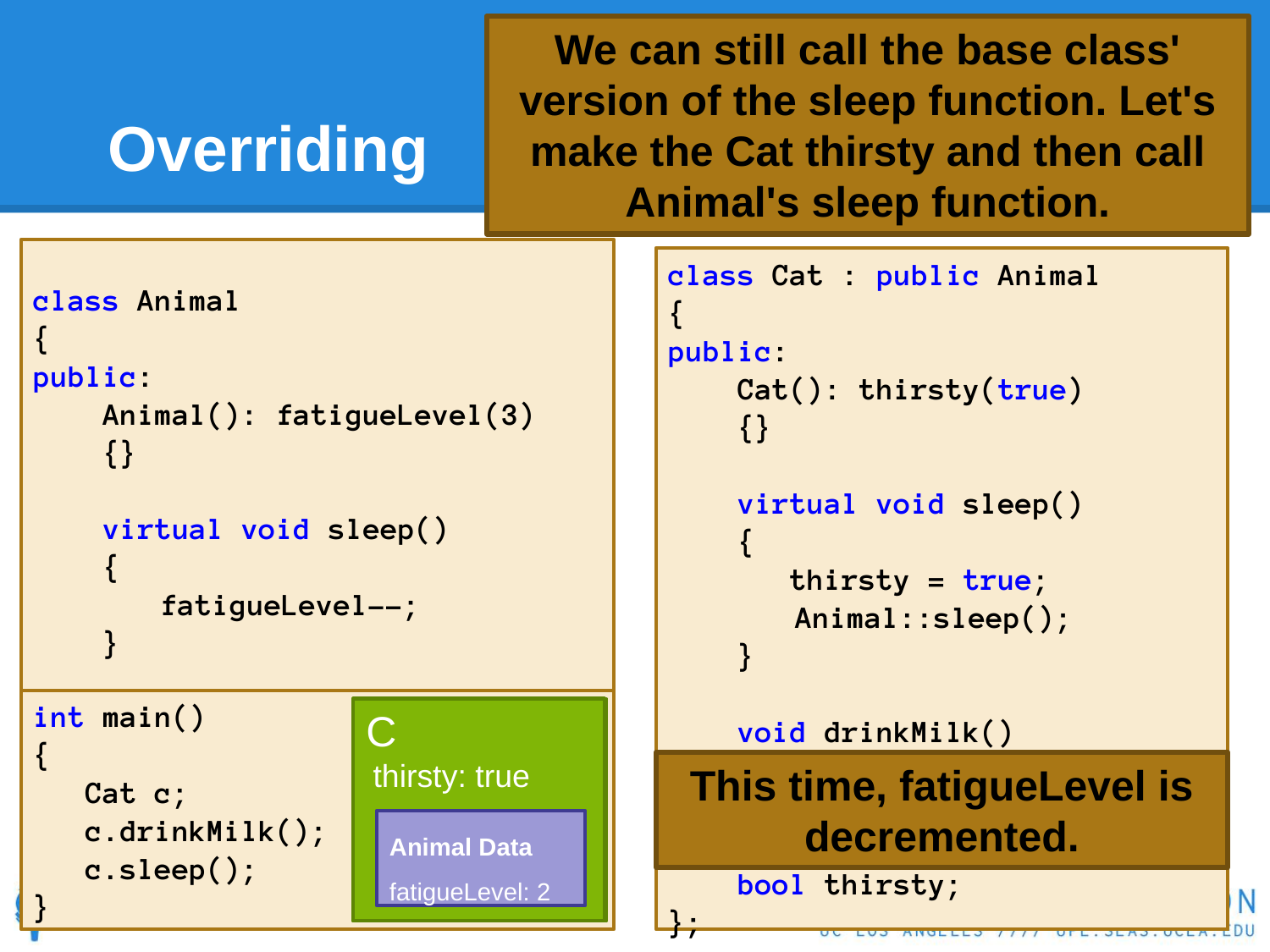

We can still call the base class' version of the sleep function. Let's make the Cat thirsty and then call Animal's sleep function.
# Overriding
class Animal
{
public:
    Animal(): fatigueLevel(3)
    {}

    virtual void sleep()
    {
	fatigueLevel--;
    }

private:
    int fatigueLevel;
};
class Cat : public Animal
{
public:
    Cat(): thirsty(true)
    {}

    virtual void sleep()
    {
       thirsty = true;
	Animal::sleep();
    }

    void drinkMilk()
    { thirsty = false; }

private:
    bool thirsty;
};
int main()
{
   Cat c;
   c.drinkMilk();
   c.sleep();
}
C
 thirsty: true
C
 thirsty: false
C
 thirsty: true
This time, fatigueLevel is decremented.
Animal Data
fatigueLevel: 3

Animal Data
fatigueLevel: 2